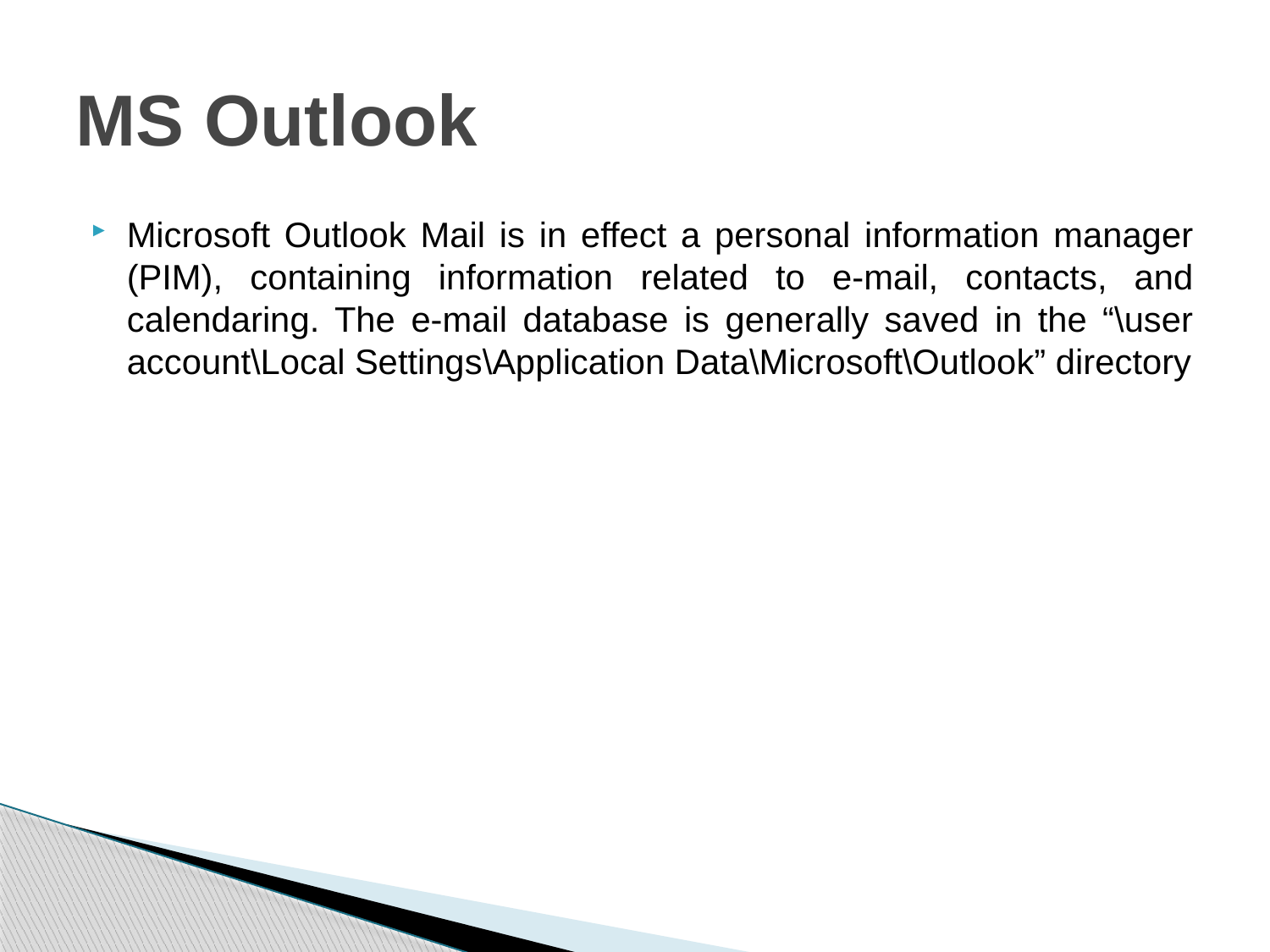

# MS Outlook
Microsoft Outlook Mail is in effect a personal information manager (PIM), containing information related to e-mail, contacts, and calendaring. The e-mail database is generally saved in the “\user account\Local Settings\Application Data\Microsoft\Outlook” directory